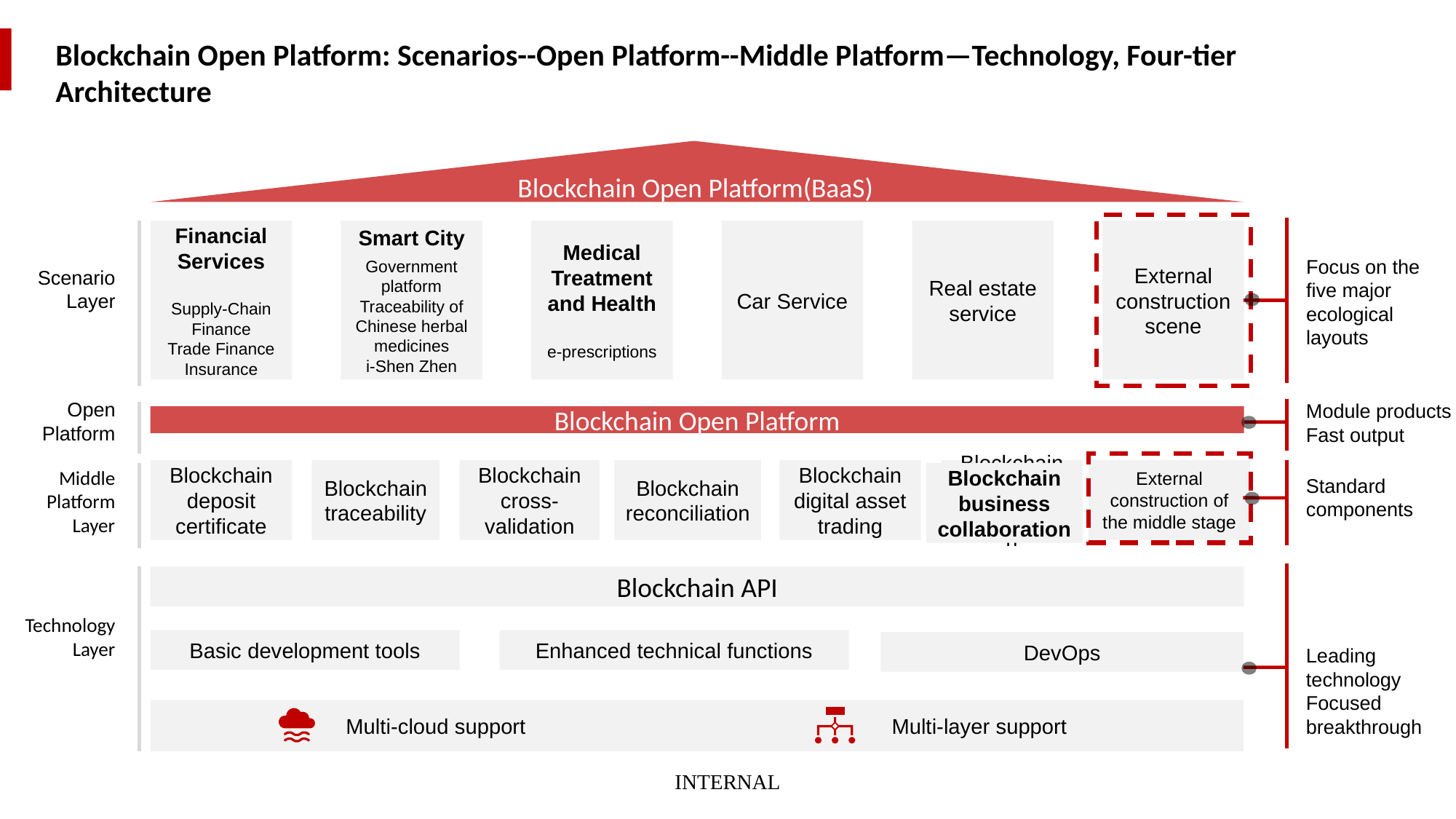

Blockchain Open Platform: Scenarios--Open Platform--Middle Platform—Technology, Four-tier Architecture
Blockchain Open Platform(BaaS)

Financial Services

Supply-Chain Finance
Trade Finance
Insurance
Smart City

Government platform
Traceability of Chinese herbal medicines
i-Shen Zhen
Medical Treatment and Health

e-prescriptions
Car Service
Real estate service
External construction scene
Focus on the five major ecological layouts
Scenario Layer

Open Platform
Module products
Fast output
Blockchain Open Platform

Middle Platform
Layer
Blockchain deposit certificate
Blockchain traceability
Blockchain cross-validation
Blockchain reconciliation
Blockchain digital asset trading
Blockchain business collaboration
External construction of the middle stage
Blockchain business collaboration
Standard components

Blockchain API
Technology
Layer
Basic development tools
Enhanced technical functions
DevOps
Leading technology
Focused breakthrough

Multi-layer support
Multi-cloud support
INTERNAL